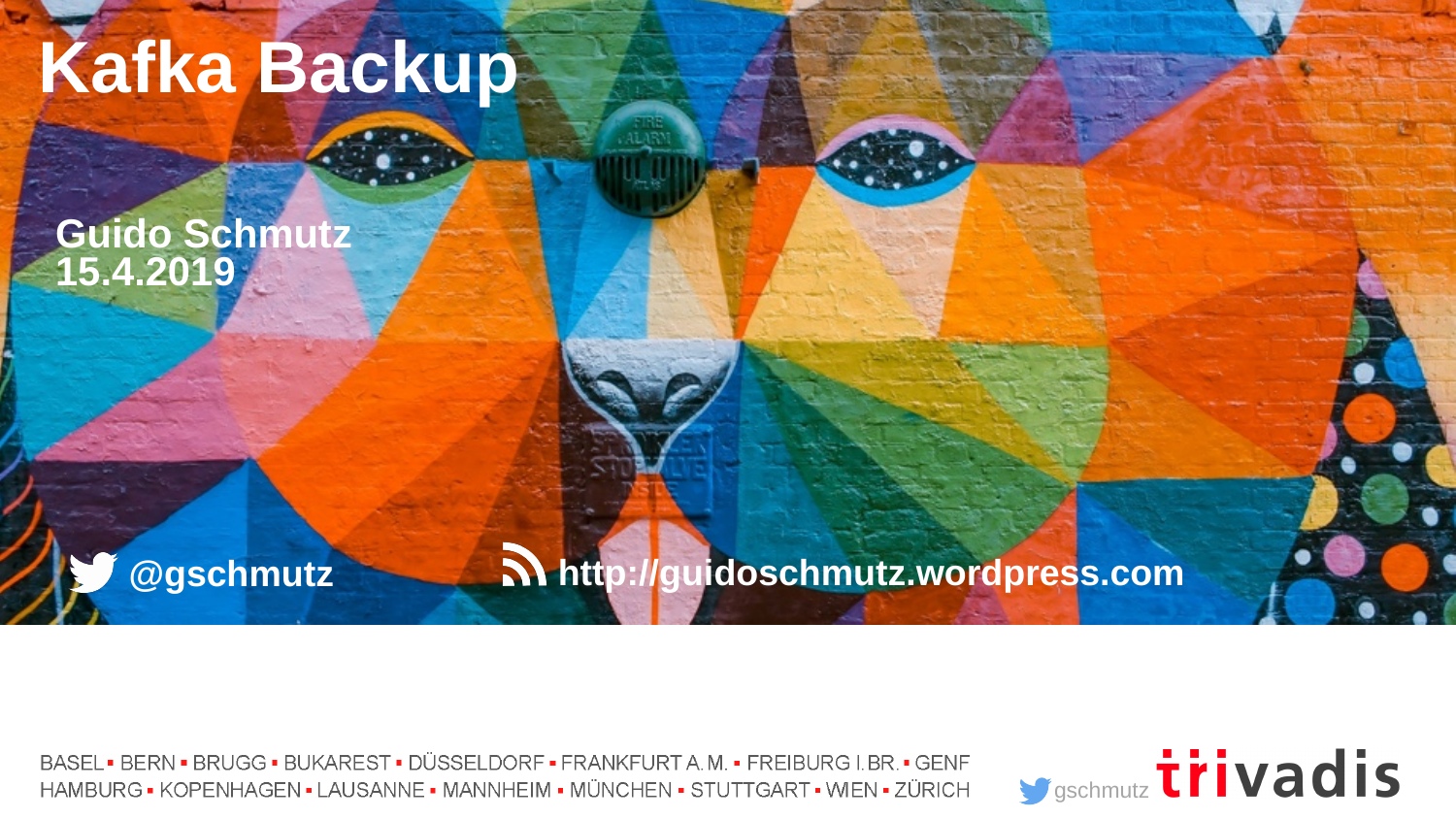

# Kafka Backup

Guido Schmutz
15.4.2019

http://guidoschmutz.wordpress.com
@gschmutz